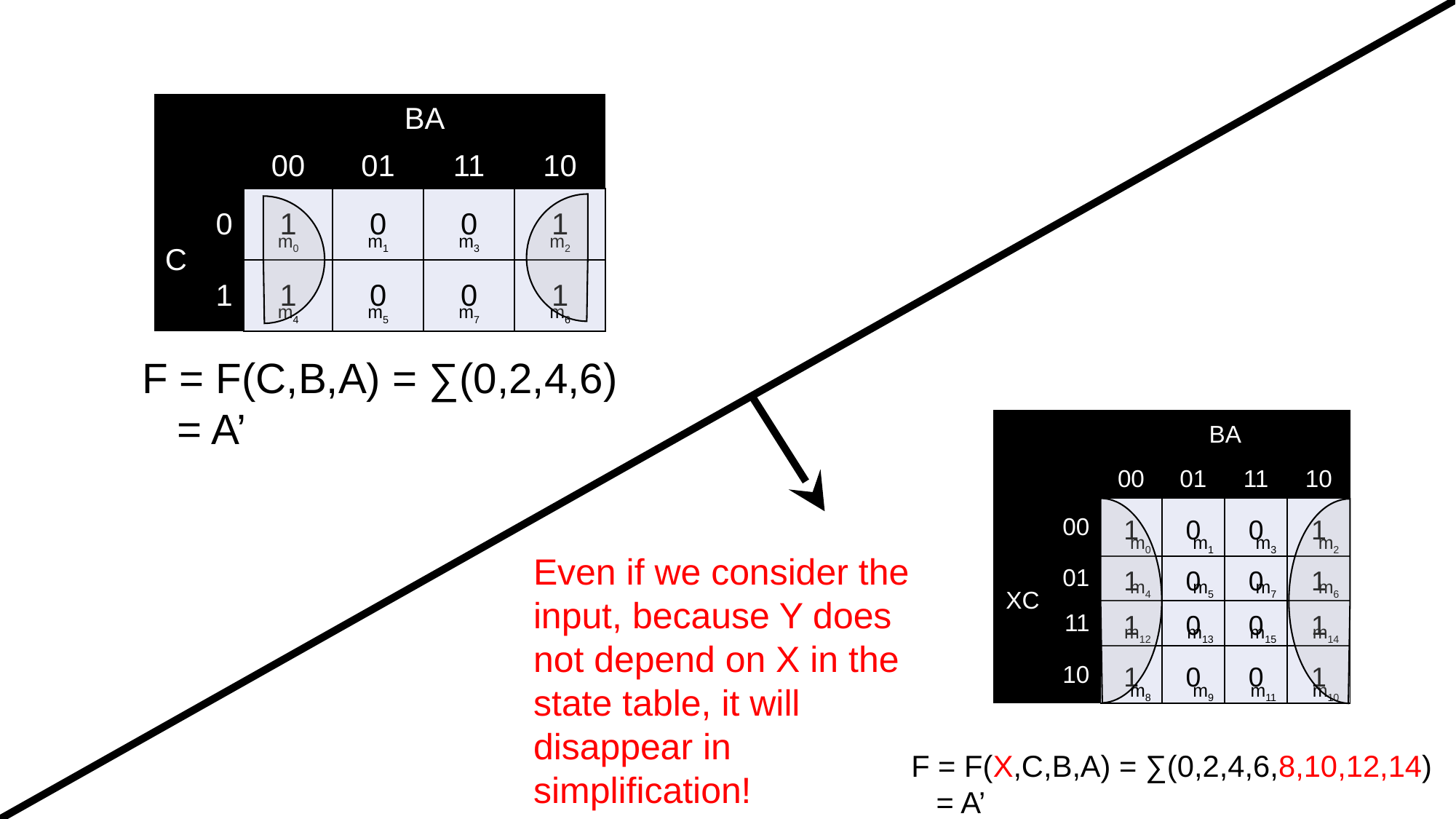

|  |  | BA |  |  |  |
| --- | --- | --- | --- | --- | --- |
|  |  | 00 | 01 | 11 | 10 |
| C | 0 | m0 | m1 | m3 | m2 |
|  | 1 | m4 | m5 | m7 | m6 |
| 1 | 0 | 0 | 1 |
| --- | --- | --- | --- |
| 1 | 0 | 0 | 1 |

F = F(C,B,A) = ∑(0,2,4,6)
   = A’

|  |  | BA |  |  |  |
| --- | --- | --- | --- | --- | --- |
|  |  | 00 | 01 | 11 | 10 |
| XC | 00 | m0 | m1 | m3 | m2 |
|  | 01 | m4 | m5 | m7 | m6 |
|  | 11 | m12 | m13 | m15 | m14 |
|  | 10 | m8 | m9 | m11 | m10 |

| 1 | 0 | 0 | 1 |
| --- | --- | --- | --- |
| 1 | 0 | 0 | 1 |
| 1 | 0 | 0 | 1 |
| 1 | 0 | 0 | 1 |

Even if we consider the input, because Y does not depend on X in the state table, it will disappear in simplification!
F = F(X,C,B,A) = ∑(0,2,4,6,8,10,12,14)
   = A’